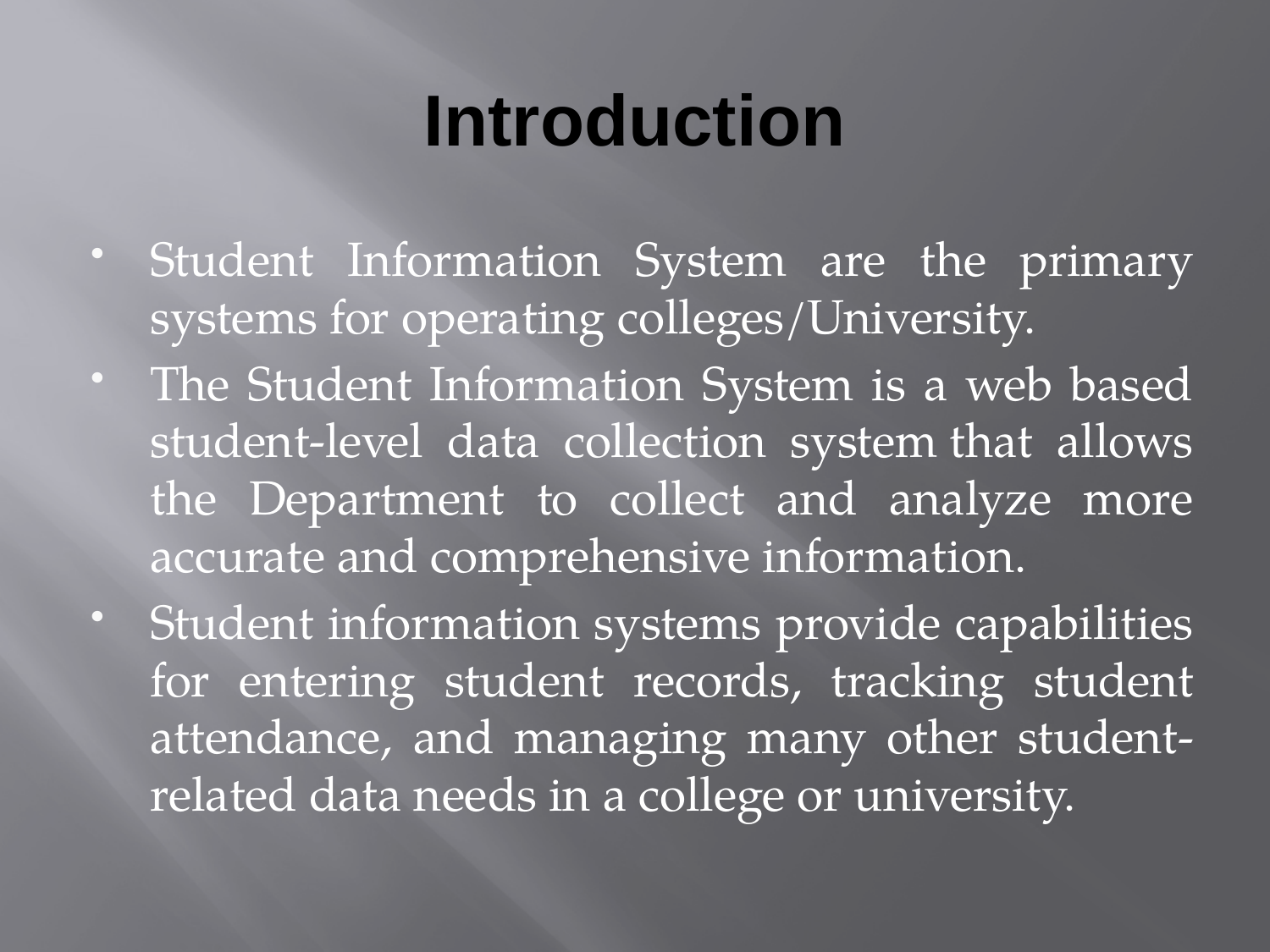

# Introduction
Student Information System are the primary systems for operating colleges/University.
The Student Information System is a web based student-level data collection system that allows the Department to collect and analyze more accurate and comprehensive information.
Student information systems provide capabilities for entering student records, tracking student attendance, and managing many other student-related data needs in a college or university.